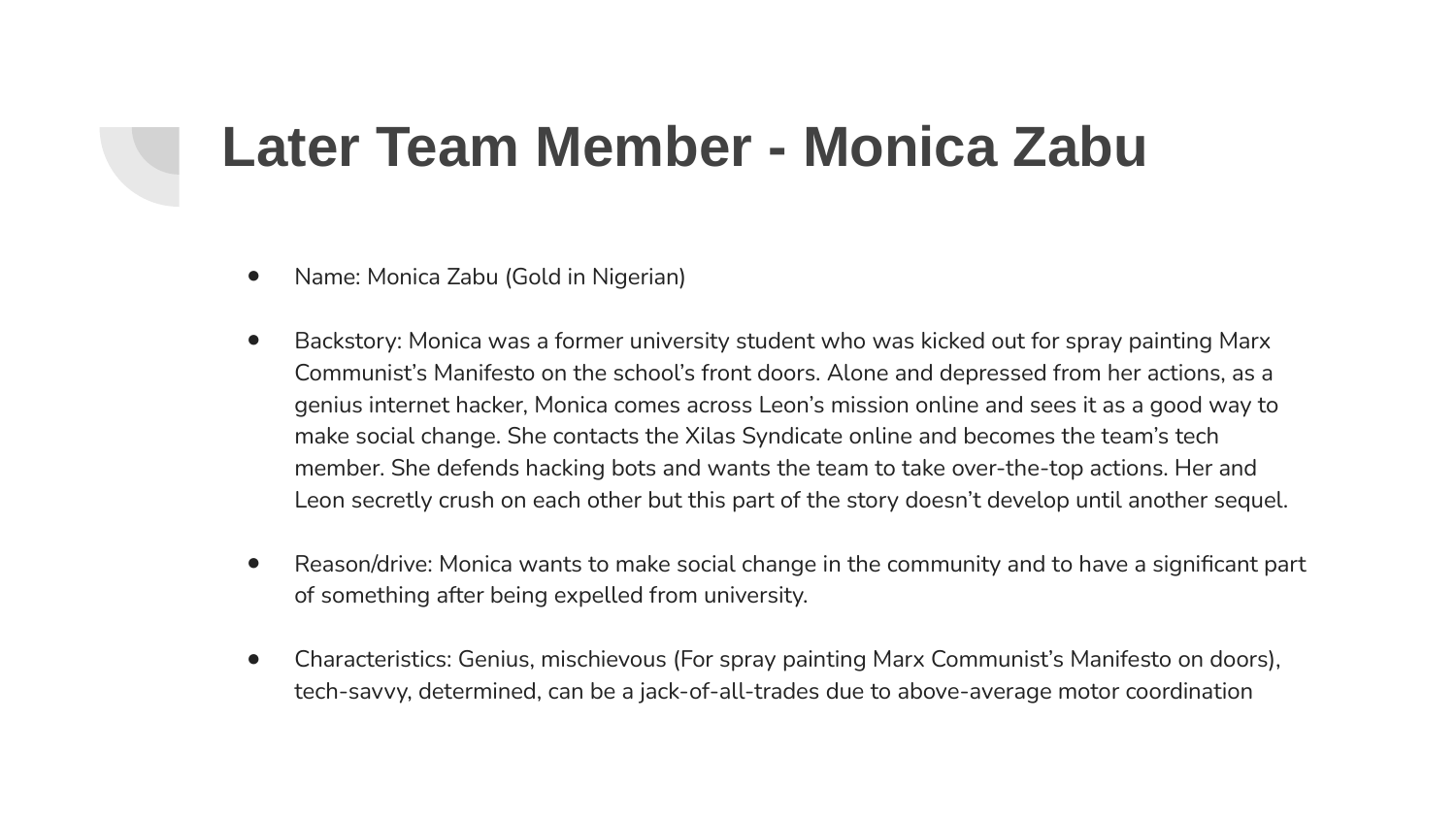

# Later Team Member - Monica Zabu
Name: Monica Zabu (Gold in Nigerian)

Backstory: Monica was a former university student who was kicked out for spray painting Marx Communist’s Manifesto on the school’s front doors. Alone and depressed from her actions, as a genius internet hacker, Monica comes across Leon’s mission online and sees it as a good way to make social change. She contacts the Xilas Syndicate online and becomes the team’s tech member. She defends hacking bots and wants the team to take over-the-top actions. Her and Leon secretly crush on each other but this part of the story doesn’t develop until another sequel.

Reason/drive: Monica wants to make social change in the community and to have a significant part of something after being expelled from university.

Characteristics: Genius, mischievous (For spray painting Marx Communist’s Manifesto on doors), tech-savvy, determined, can be a jack-of-all-trades due to above-average motor coordination